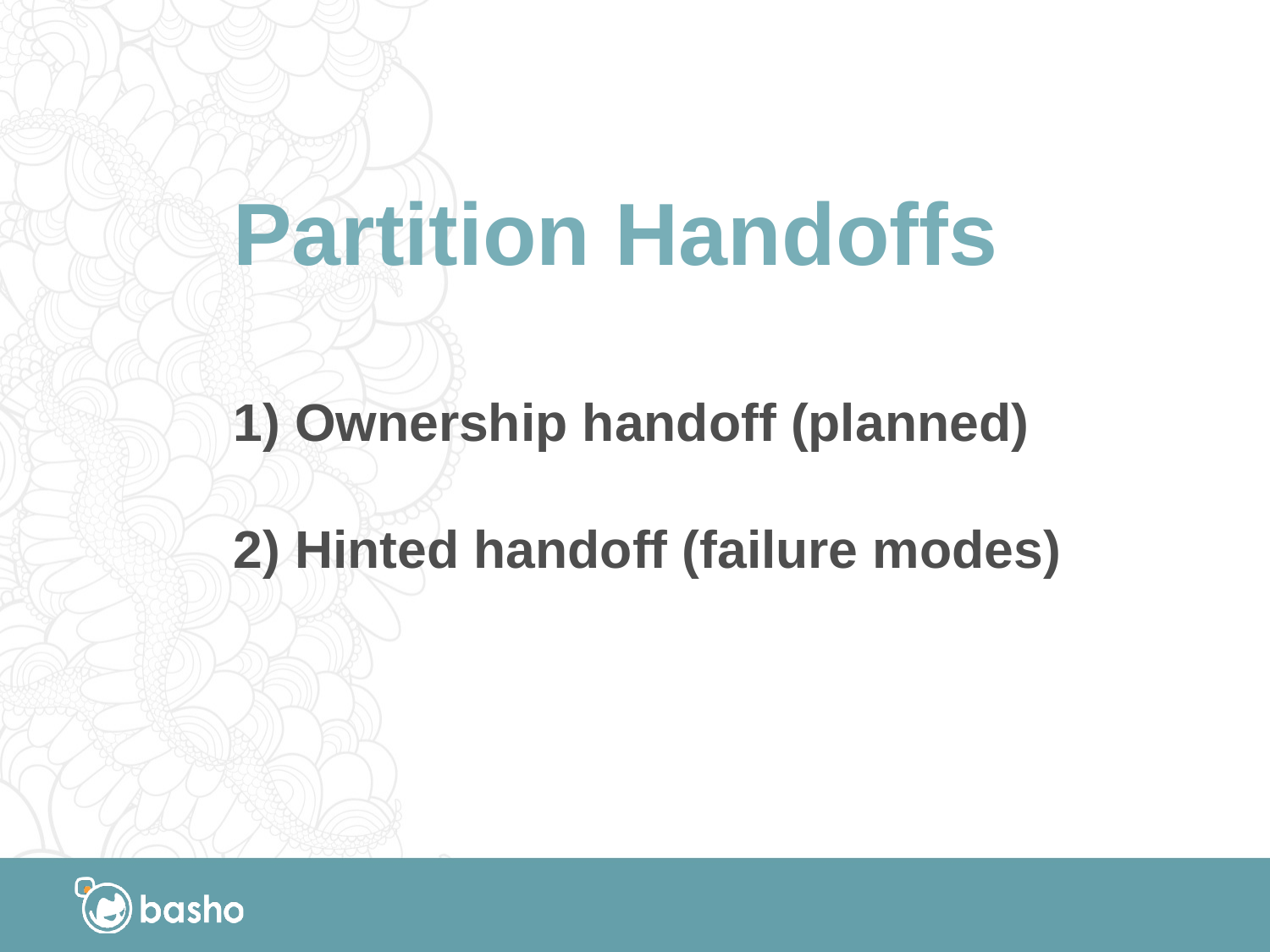

# Partition Handoffs 1) Ownership handoff (planned) 2) Hinted handoff (failure modes)